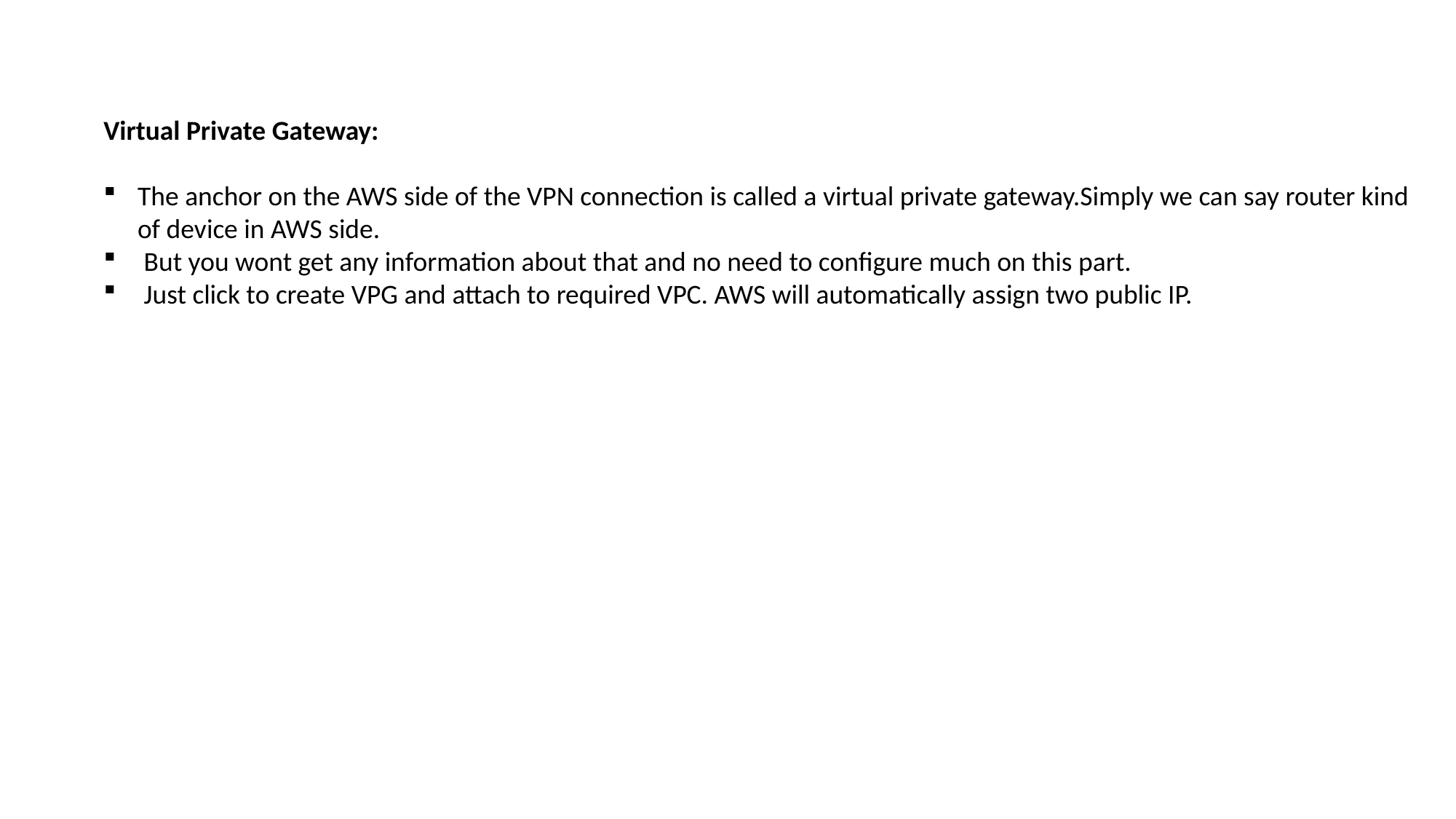

Virtual Private Gateway:

The anchor on the AWS side of the VPN connection is called a virtual private gateway.Simply we can say router kind of device in AWS side.
 But you wont get any information about that and no need to configure much on this part.
 Just click to create VPG and attach to required VPC. AWS will automatically assign two public IP.